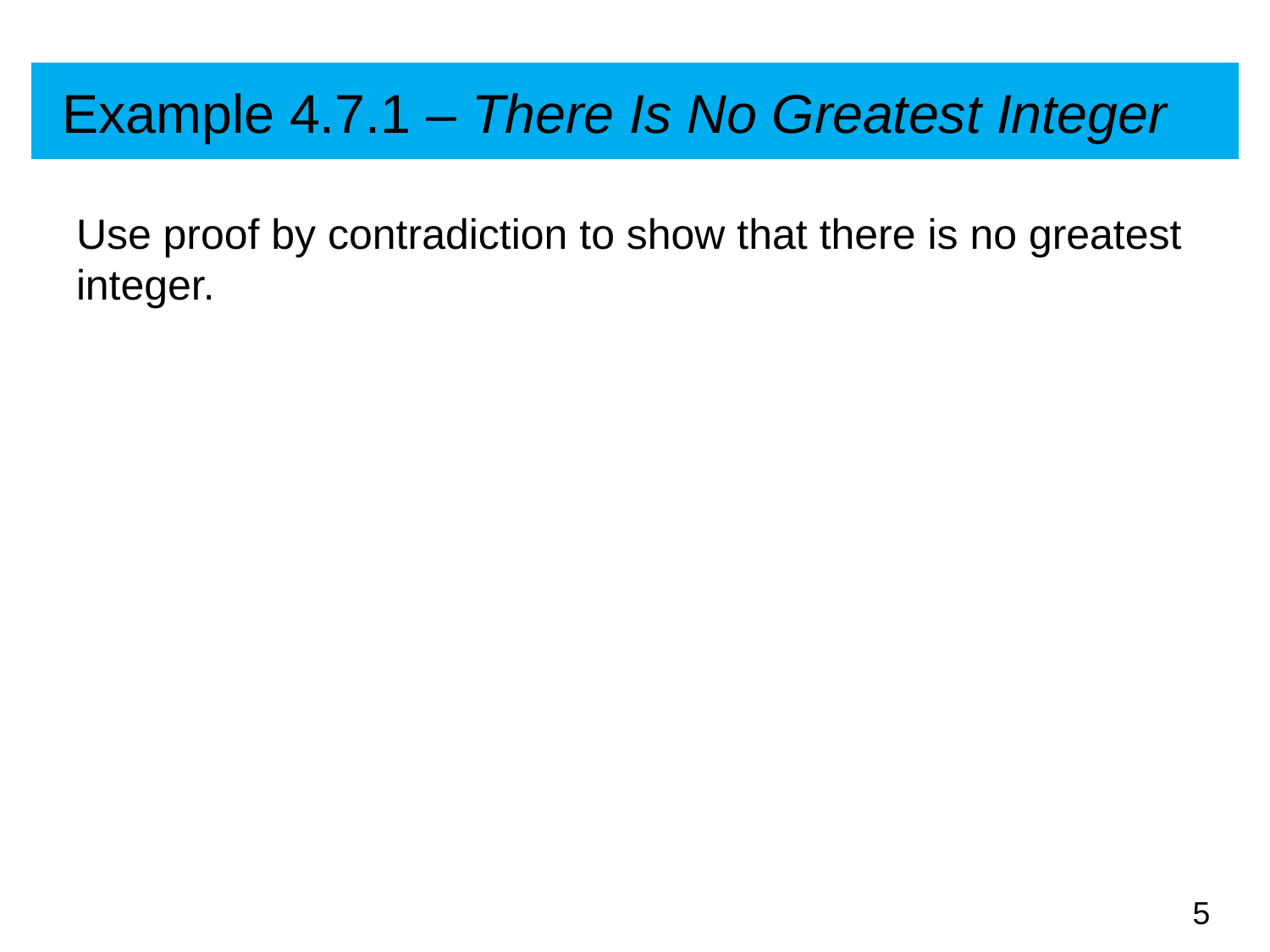

# Example 4.7.1 – There Is No Greatest Integer
Use proof by contradiction to show that there is no greatest integer.